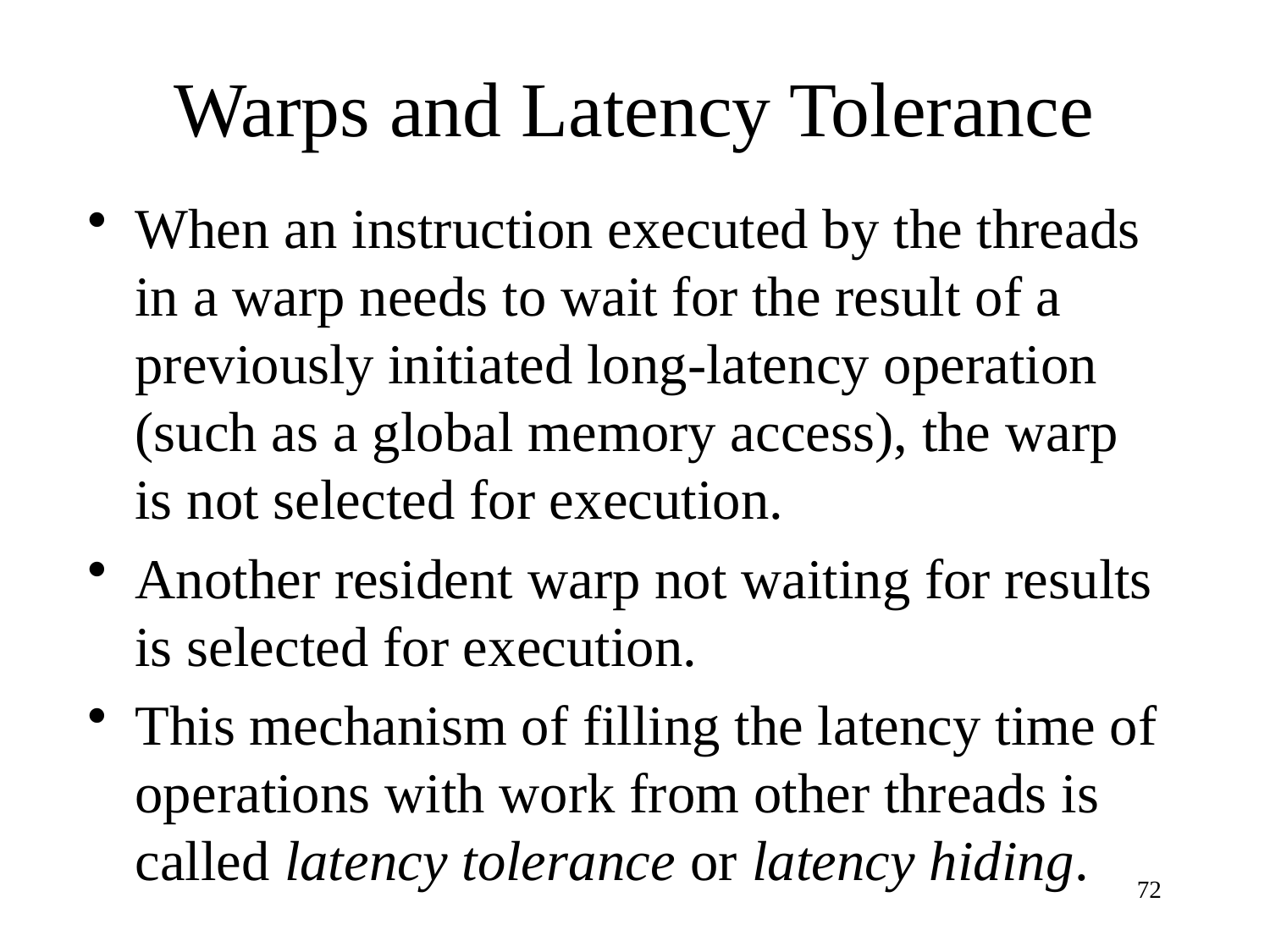

# Warps and Latency Tolerance
When an instruction executed by the threads in a warp needs to wait for the result of a previously initiated long-latency operation (such as a global memory access), the warp is not selected for execution.
Another resident warp not waiting for results is selected for execution.
This mechanism of filling the latency time of operations with work from other threads is called latency tolerance or latency hiding.
72